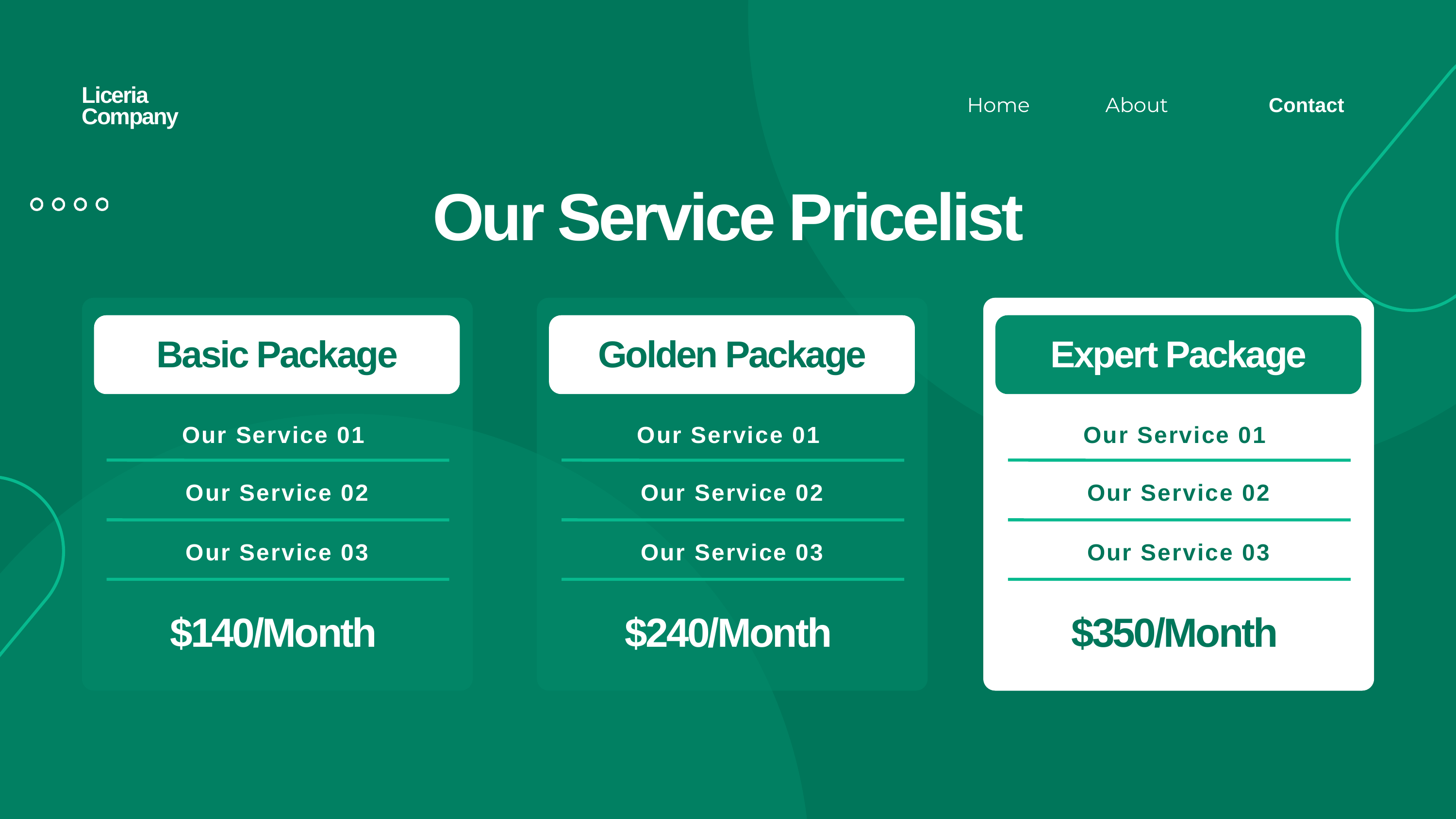

Liceria Company
Home
About
Contact

Our Service Pricelist

Basic Package
Golden Package
Expert Package
Our Service 01
Our Service 01
Our Service 01

Our Service 02
Our Service 02
Our Service 02

Our Service 03
Our Service 03
Our Service 03

$140/Month
$240/Month
$350/Month